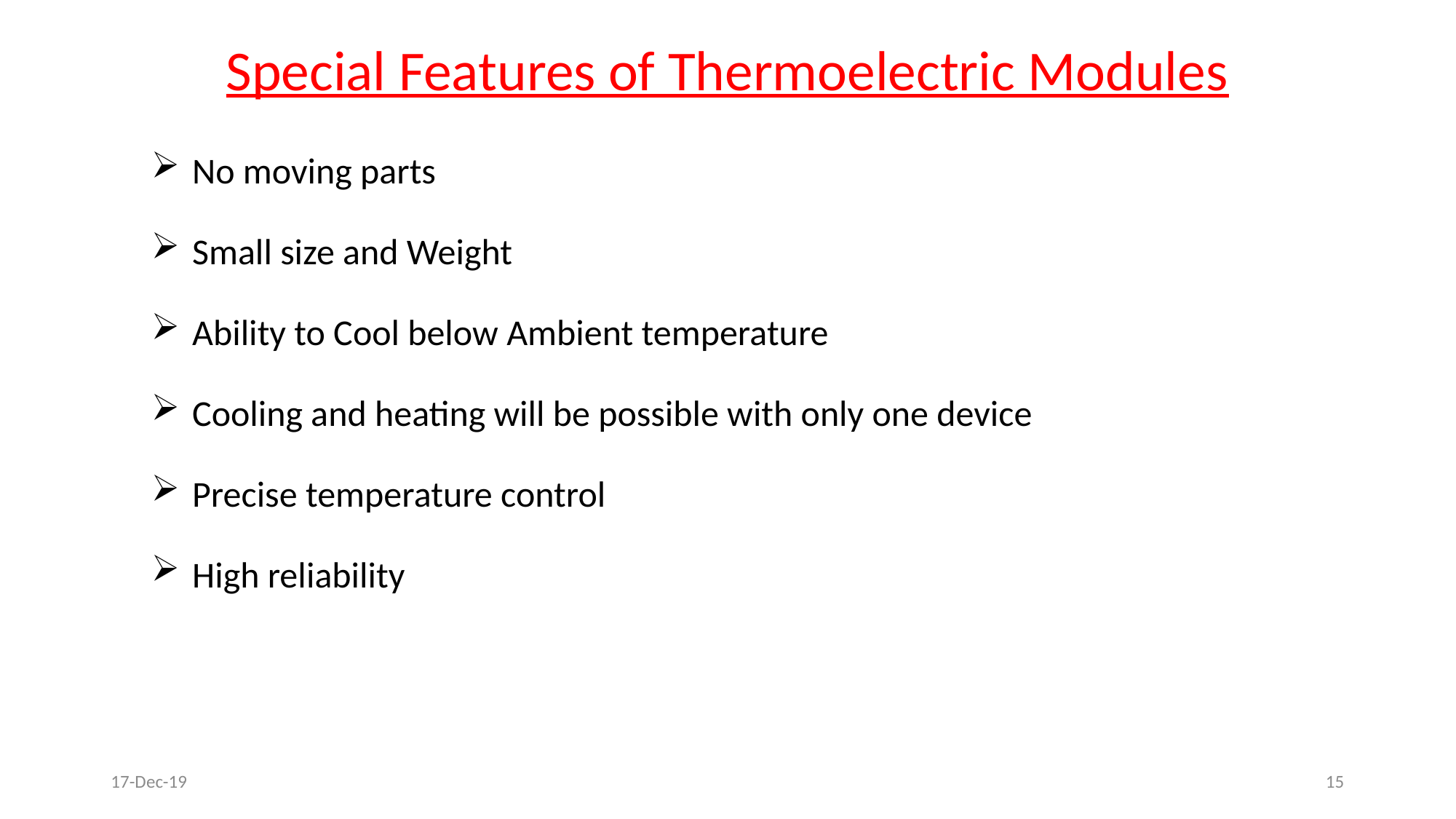

# Special Features of Thermoelectric Modules
No moving parts
Small size and Weight
Ability to Cool below Ambient temperature
Cooling and heating will be possible with only one device
Precise temperature control
High reliability

17-Dec-19
15